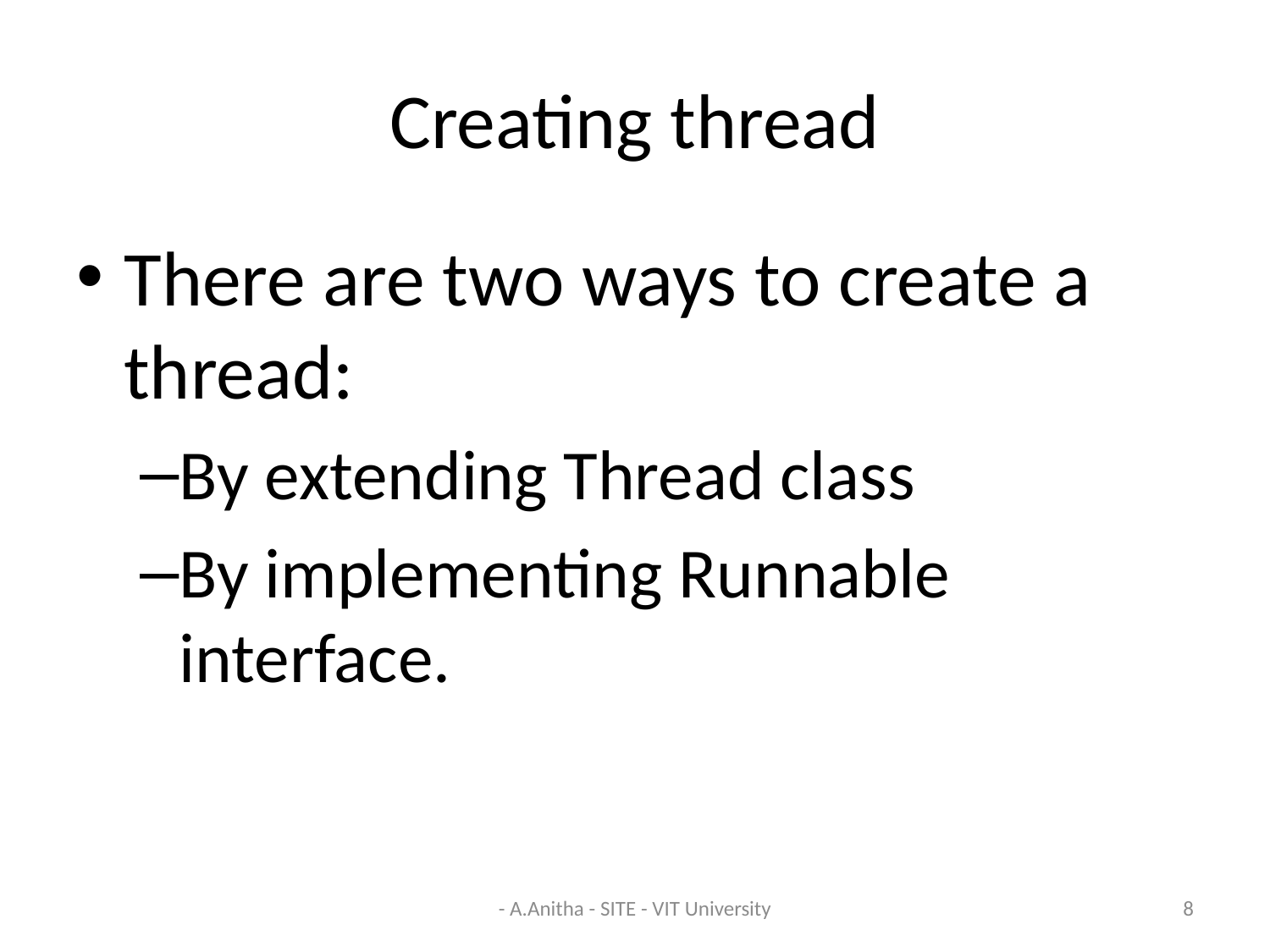

# Creating thread
There are two ways to create a thread:
By extending Thread class
By implementing Runnable interface.

- A.Anitha - SITE - VIT University
8